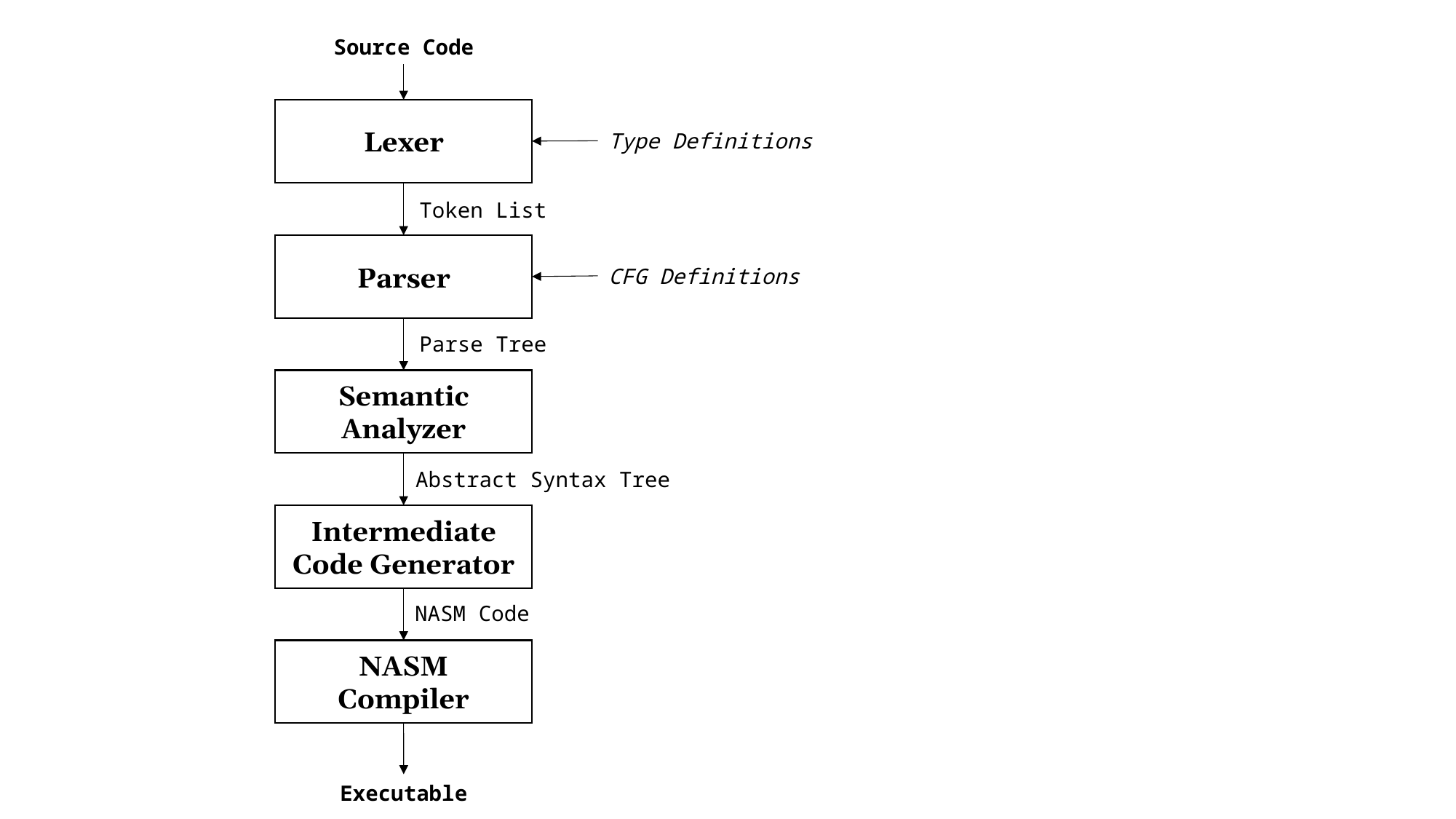

Source Code
Lexer
Type Definitions
Token List
Parser
CFG Definitions
Parse Tree
Semantic Analyzer
Abstract Syntax Tree
Intermediate Code Generator
NASM Code
NASM
Compiler
Executable